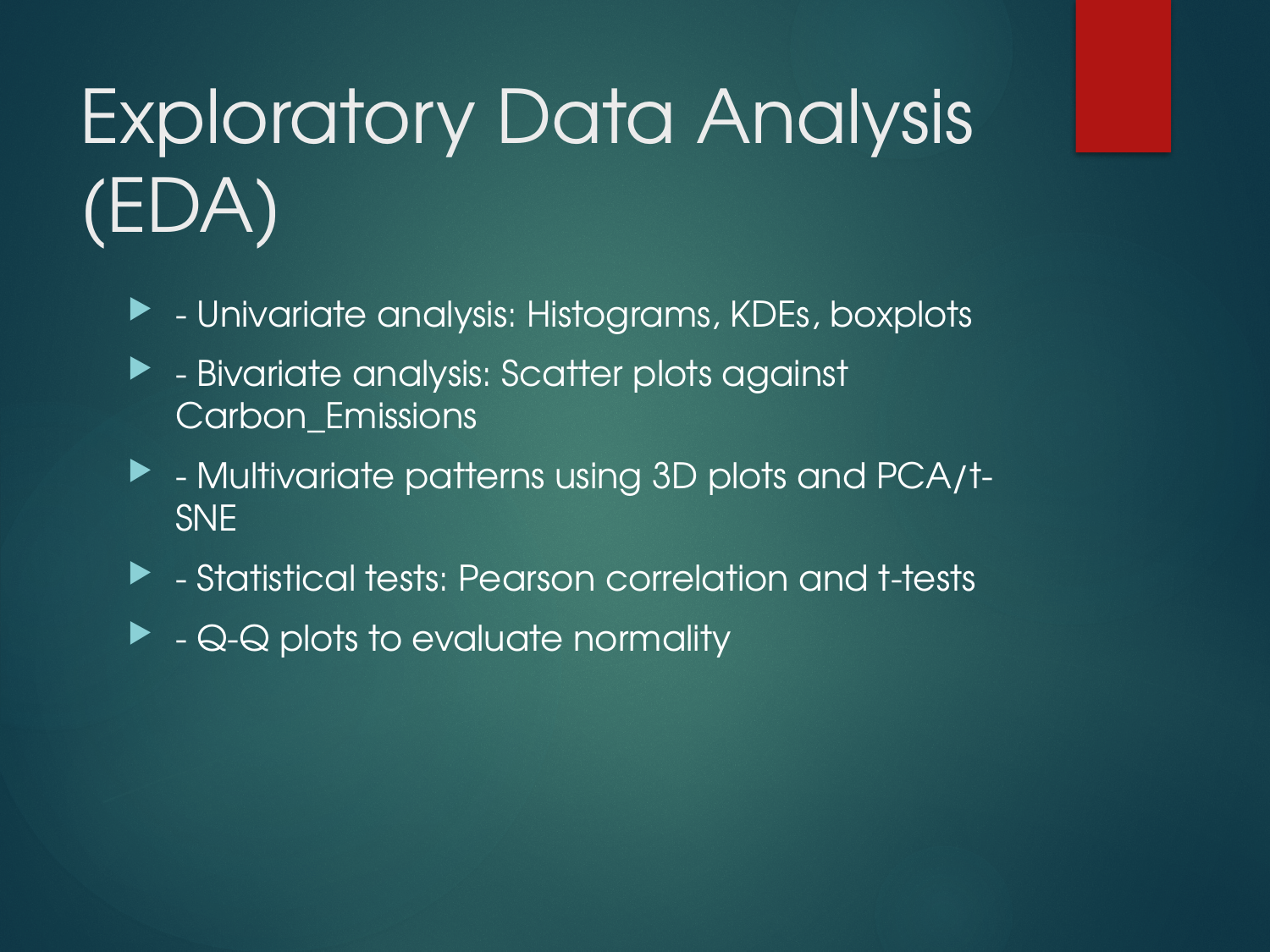

# Exploratory Data Analysis (EDA)
- Univariate analysis: Histograms, KDEs, boxplots
- Bivariate analysis: Scatter plots against Carbon_Emissions
- Multivariate patterns using 3D plots and PCA/t-SNE
- Statistical tests: Pearson correlation and t-tests
- Q-Q plots to evaluate normality